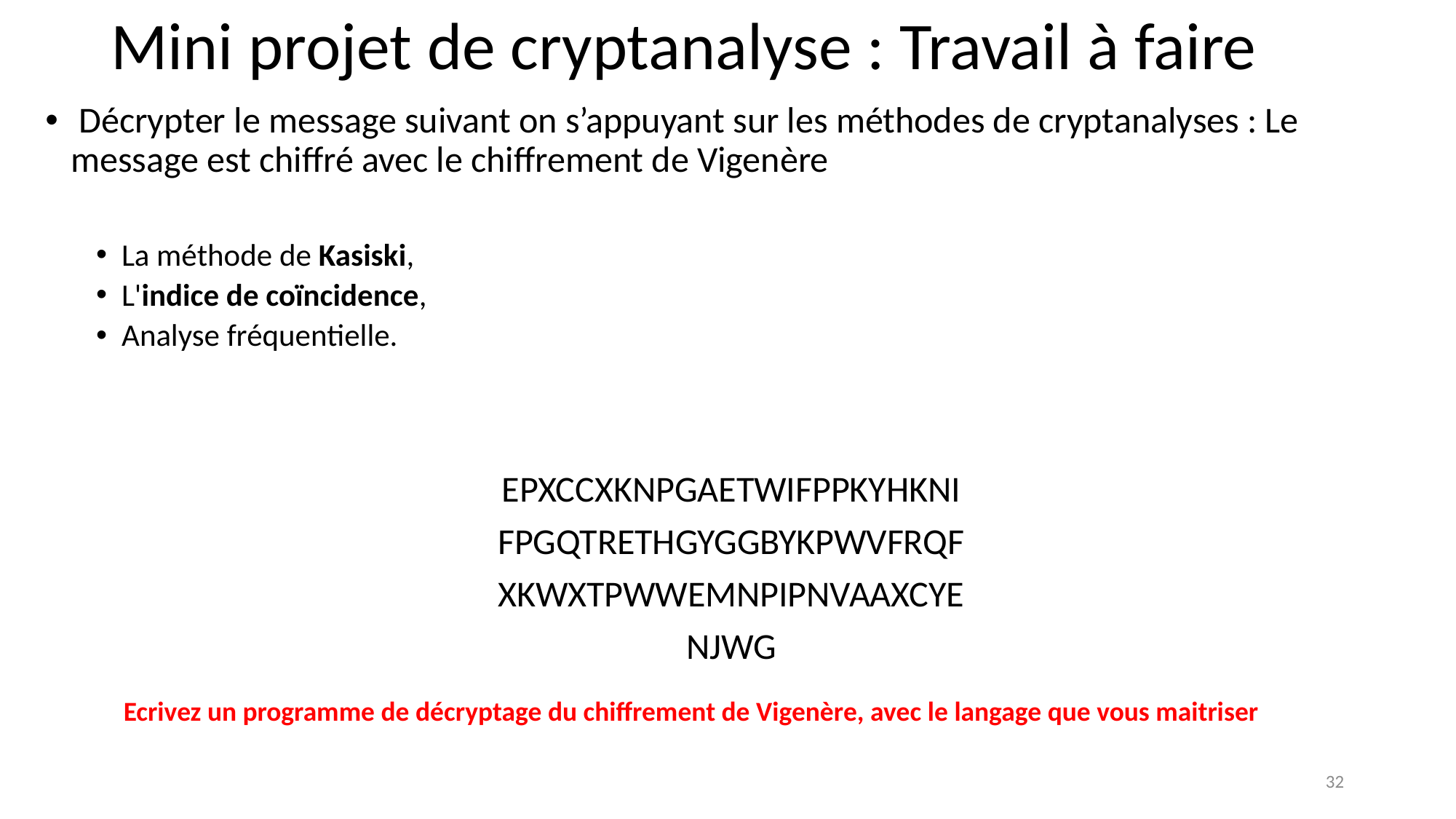

# Mini projet de cryptanalyse : Travail à faire
 Décrypter le message suivant on s’appuyant sur les méthodes de cryptanalyses : Le message est chiffré avec le chiffrement de Vigenère

La méthode de Kasiski,
L'indice de coïncidence,
Analyse fréquentielle.

EPXCCXKNPGAETWIFPPKYHKNI
FPGQTRETHGYGGBYKPWVFRQF
XKWXTPWWEMNPIPNVAAXCYE
NJWG
Ecrivez un programme de décryptage du chiffrement de Vigenère, avec le langage que vous maitriser
32